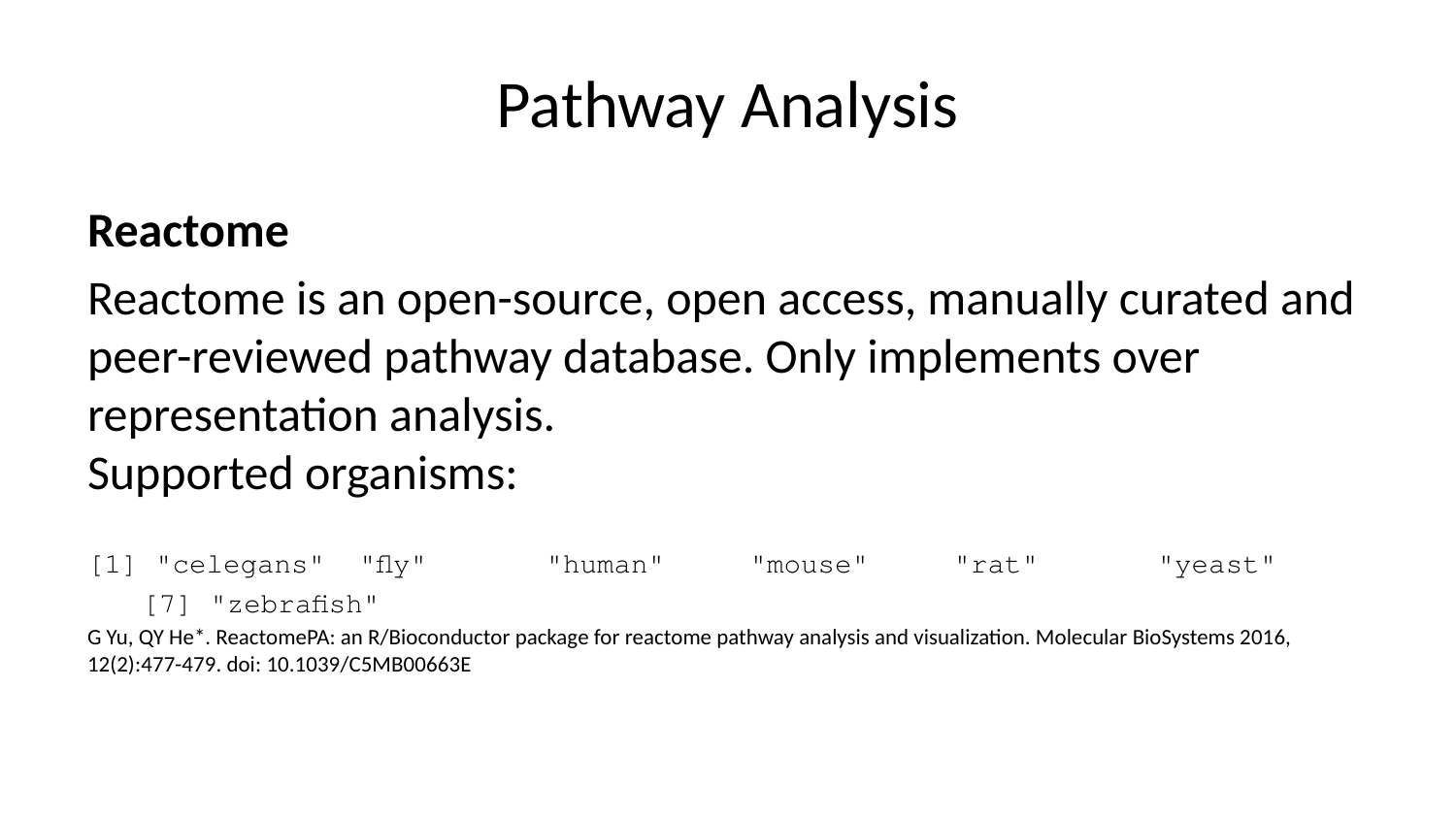

# Pathway Analysis
Reactome
Reactome is an open-source, open access, manually curated and peer-reviewed pathway database. Only implements over representation analysis.
Supported organisms:

[1] "celegans"  "fly"       "human"     "mouse"     "rat"       "yeast"
[7] "zebrafish"
G Yu, QY He*. ReactomePA: an R/Bioconductor package for reactome pathway analysis and visualization. Molecular BioSystems 2016, 12(2):477-479. doi: 10.1039/C5MB00663E